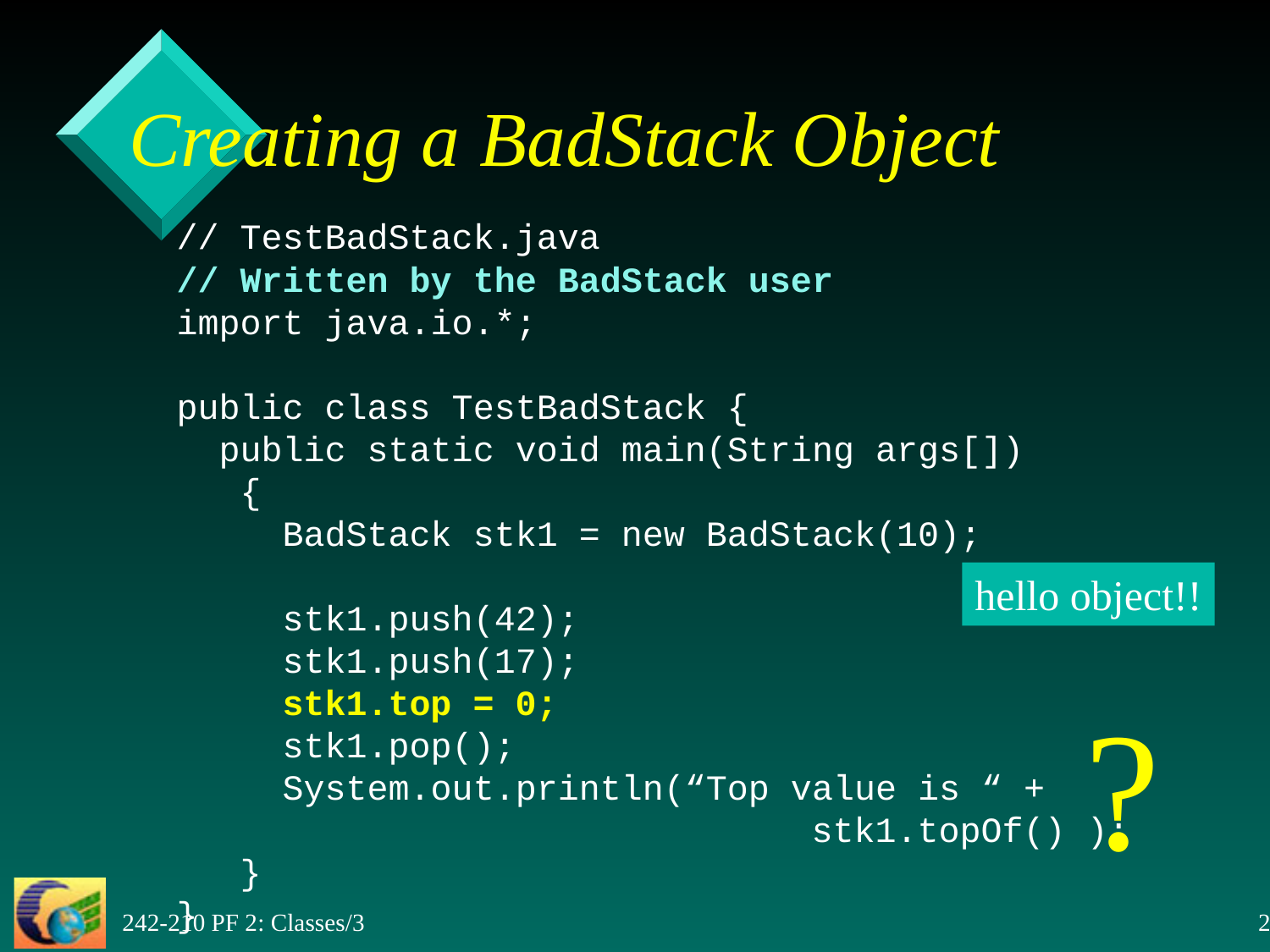

# Creating a BadStack Object
	// TestBadStack.java
// Written by the BadStack user
import java.io.*;
public class TestBadStack {
  public static void main(String args[])
   {
     BadStack stk1 = new BadStack(10);
     stk1.push(42);
     stk1.push(17);
     stk1.top = 0;
     stk1.pop();
     System.out.println(“Top value is “ +
					stk1.topOf() );
   }
}
hello object!!
?